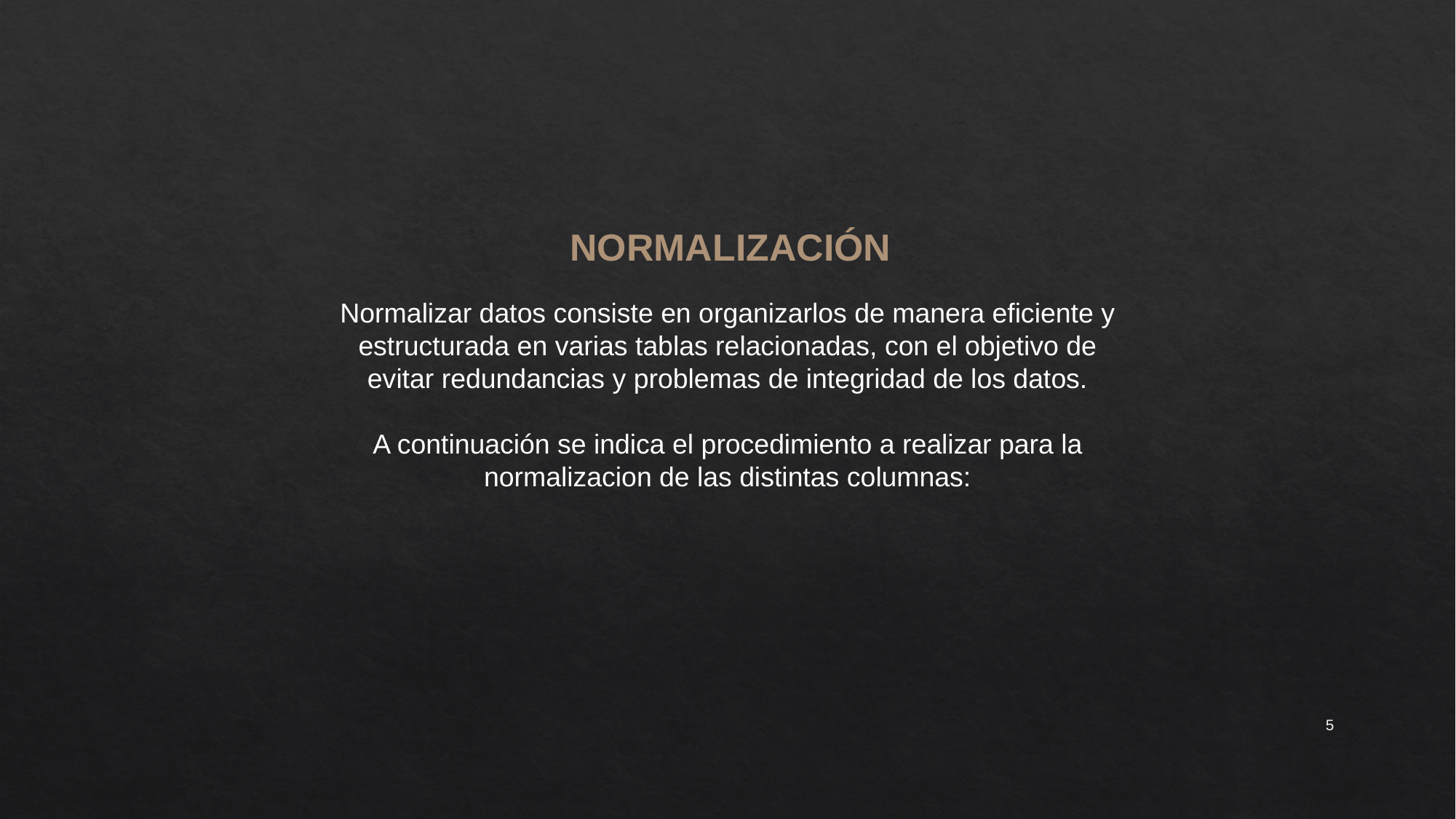

NORMALIZACIÓN
Normalizar datos consiste en organizarlos de manera eficiente y estructurada en varias tablas relacionadas, con el objetivo de evitar redundancias y problemas de integridad de los datos.

A continuación se indica el procedimiento a realizar para la normalizacion de las distintas columnas:
5